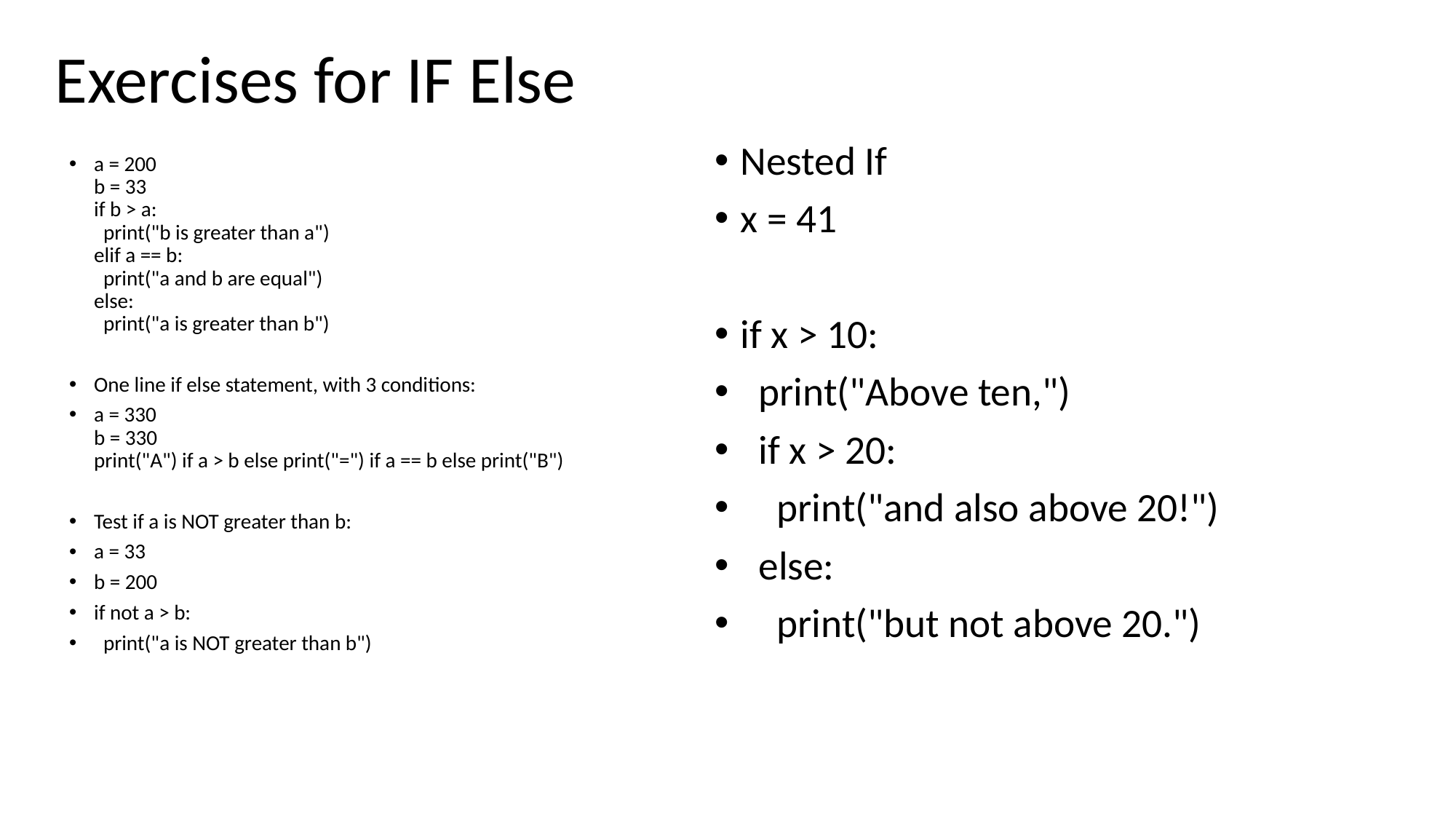

# Exercises for IF Else
Nested If
x = 41

if x > 10:
  print("Above ten,")
  if x > 20:
    print("and also above 20!")
  else:
    print("but not above 20.")

a = 200
b = 33
if b > a:
  print("b is greater than a")
elif a == b:
  print("a and b are equal")
else:
  print("a is greater than b")

One line if else statement, with 3 conditions:
a = 330
b = 330
print("A") if a > b else print("=") if a == b else print("B")

Test if a is NOT greater than b:
a = 33
b = 200
if not a > b:
  print("a is NOT greater than b")